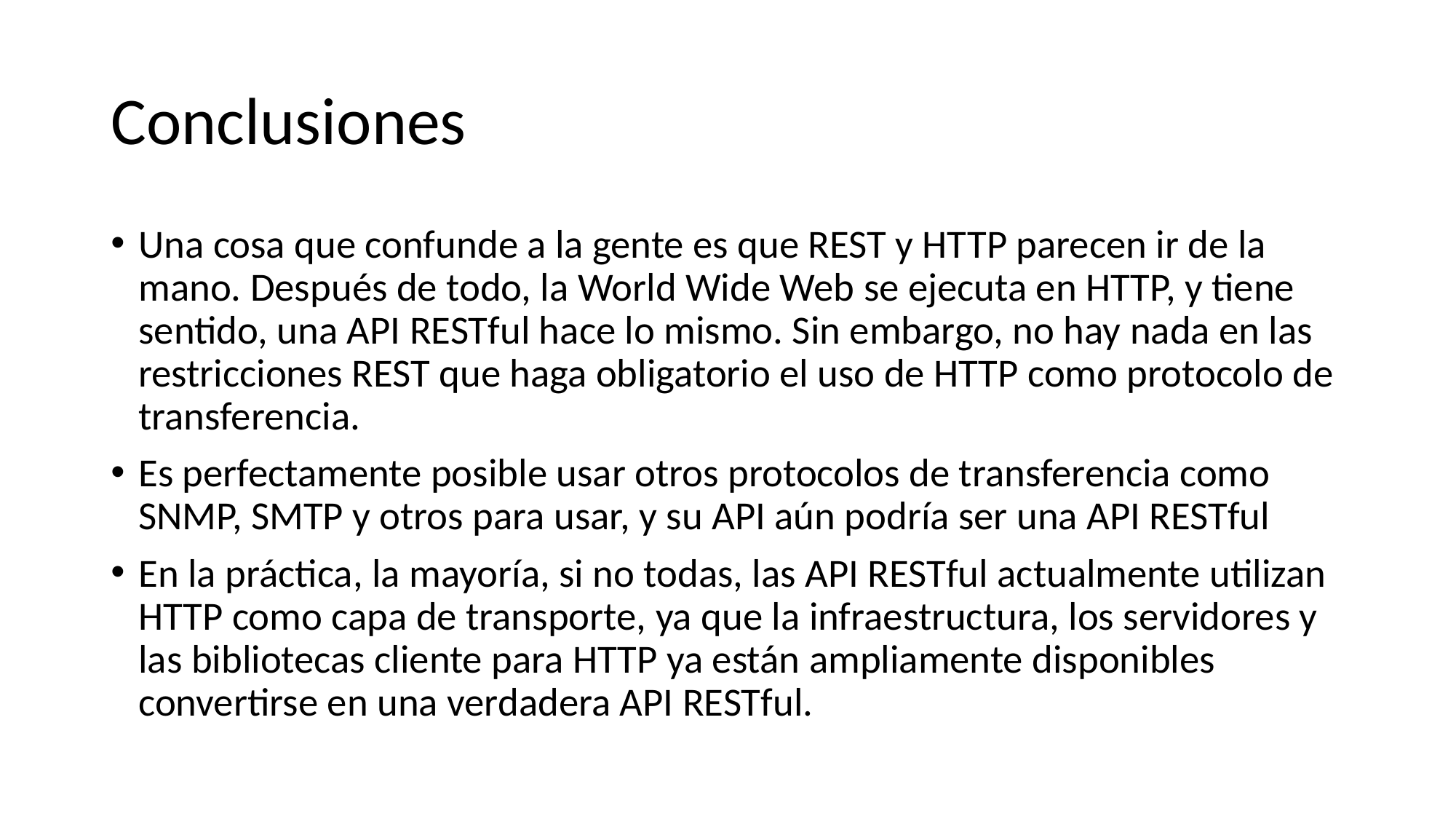

# Conclusiones
Una cosa que confunde a la gente es que REST y HTTP parecen ir de la mano. Después de todo, la World Wide Web se ejecuta en HTTP, y tiene sentido, una API RESTful hace lo mismo. Sin embargo, no hay nada en las restricciones REST que haga obligatorio el uso de HTTP como protocolo de transferencia.
Es perfectamente posible usar otros protocolos de transferencia como SNMP, SMTP y otros para usar, y su API aún podría ser una API RESTful
En la práctica, la mayoría, si no todas, las API RESTful actualmente utilizan HTTP como capa de transporte, ya que la infraestructura, los servidores y las bibliotecas cliente para HTTP ya están ampliamente disponibles convertirse en una verdadera API RESTful.